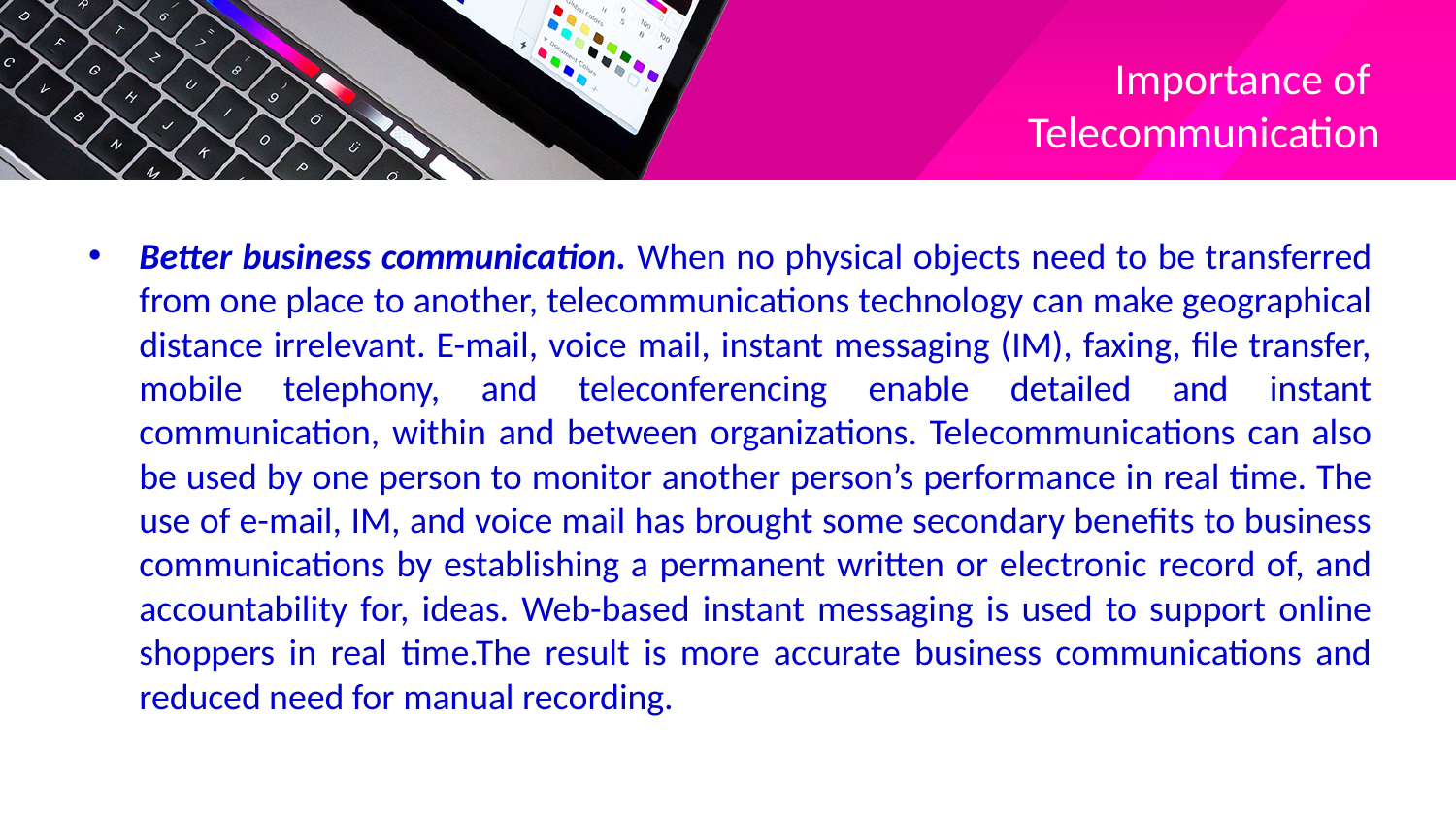

# Importance of Telecommunication
Better business communication. When no physical objects need to be transferred from one place to another, telecommunications technology can make geographical distance irrelevant. E-mail, voice mail, instant messaging (IM), faxing, file transfer, mobile telephony, and teleconferencing enable detailed and instant communication, within and between organizations. Telecommunications can also be used by one person to monitor another person’s performance in real time. The use of e-mail, IM, and voice mail has brought some secondary benefits to business communications by establishing a permanent written or electronic record of, and accountability for, ideas. Web-based instant messaging is used to support online shoppers in real time.The result is more accurate business communications and reduced need for manual recording.